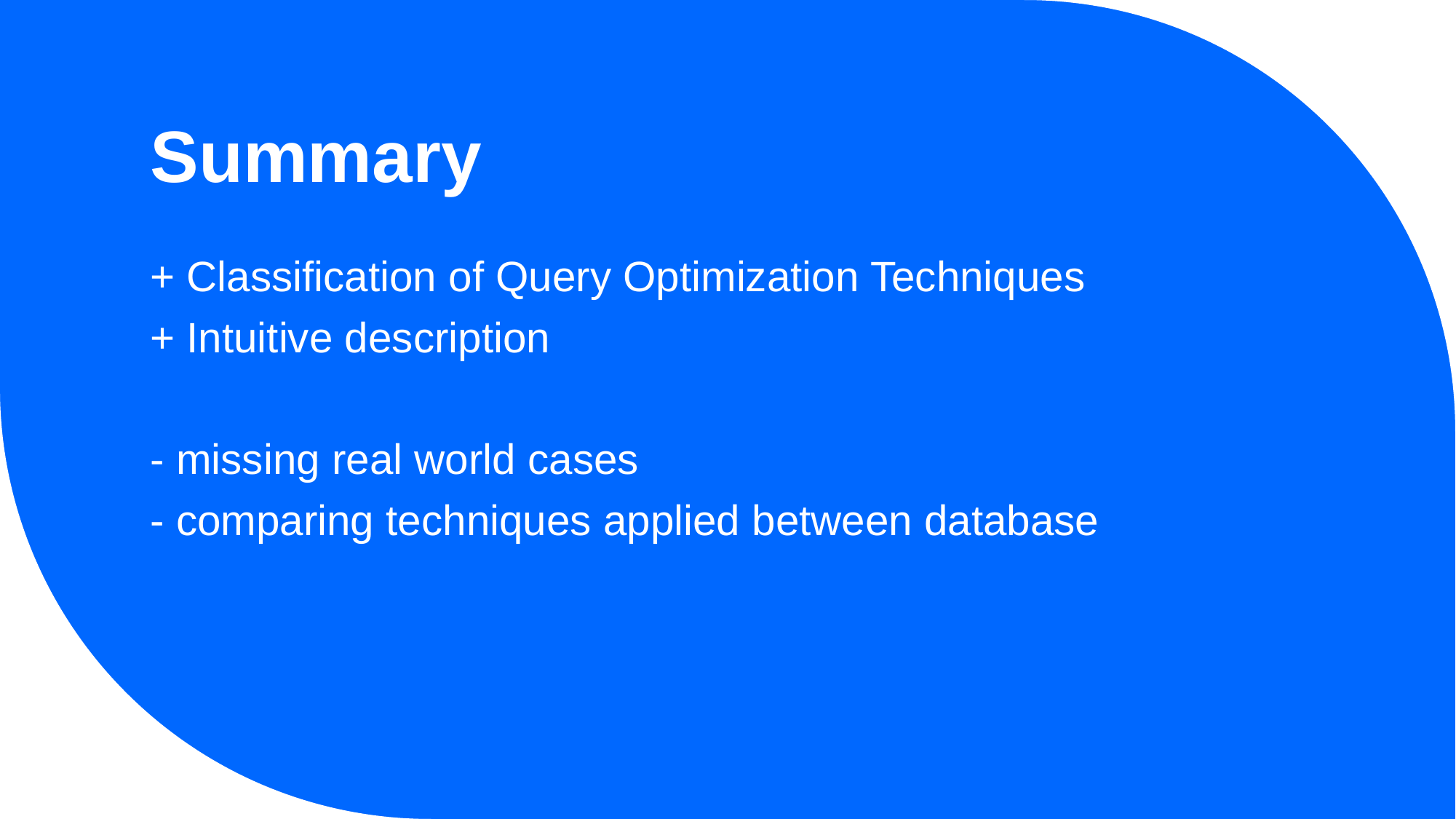

# Summary
+ Classification of Query Optimization Techniques
+ Intuitive description

- missing real world cases
- comparing techniques applied between database